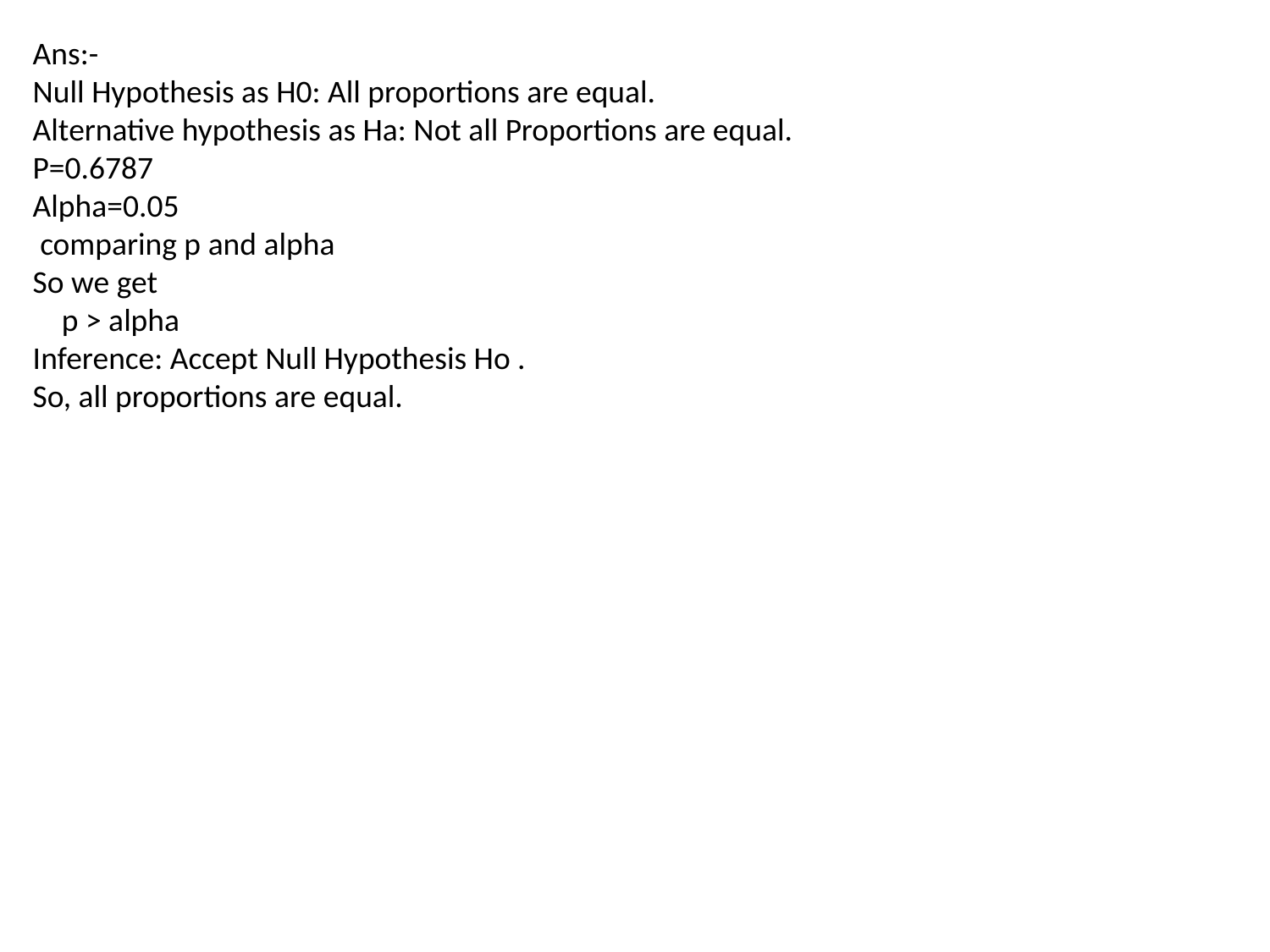

Ans:-
Null Hypothesis as H0: All proportions are equal.
Alternative hypothesis as Ha: Not all Proportions are equal.
P=0.6787
Alpha=0.05
 comparing p and alpha
So we get
    p > alpha
Inference: Accept Null Hypothesis Ho .
So, all proportions are equal.